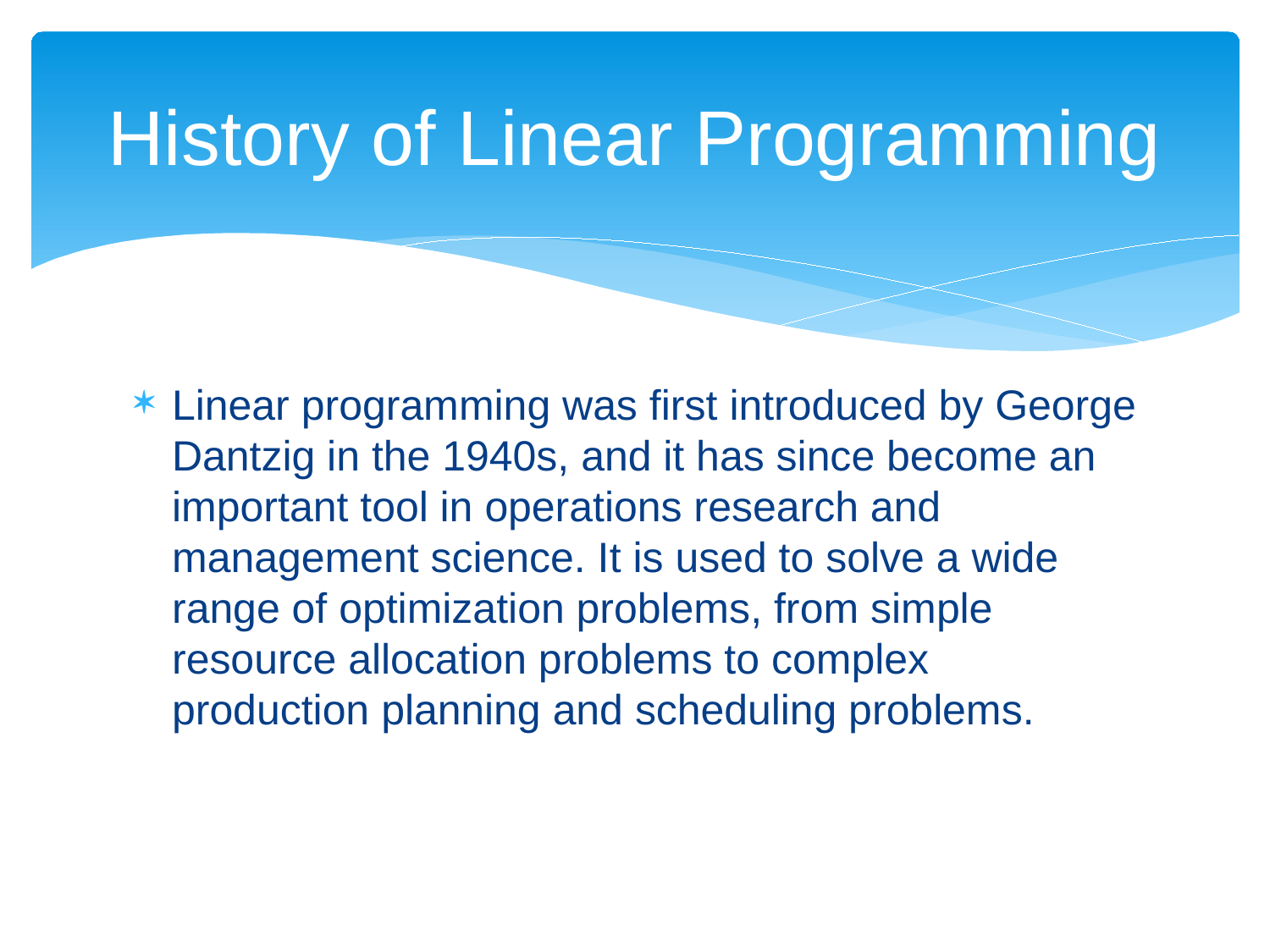

# History of Linear Programming
Linear programming was first introduced by George Dantzig in the 1940s, and it has since become an important tool in operations research and management science. It is used to solve a wide range of optimization problems, from simple resource allocation problems to complex production planning and scheduling problems.